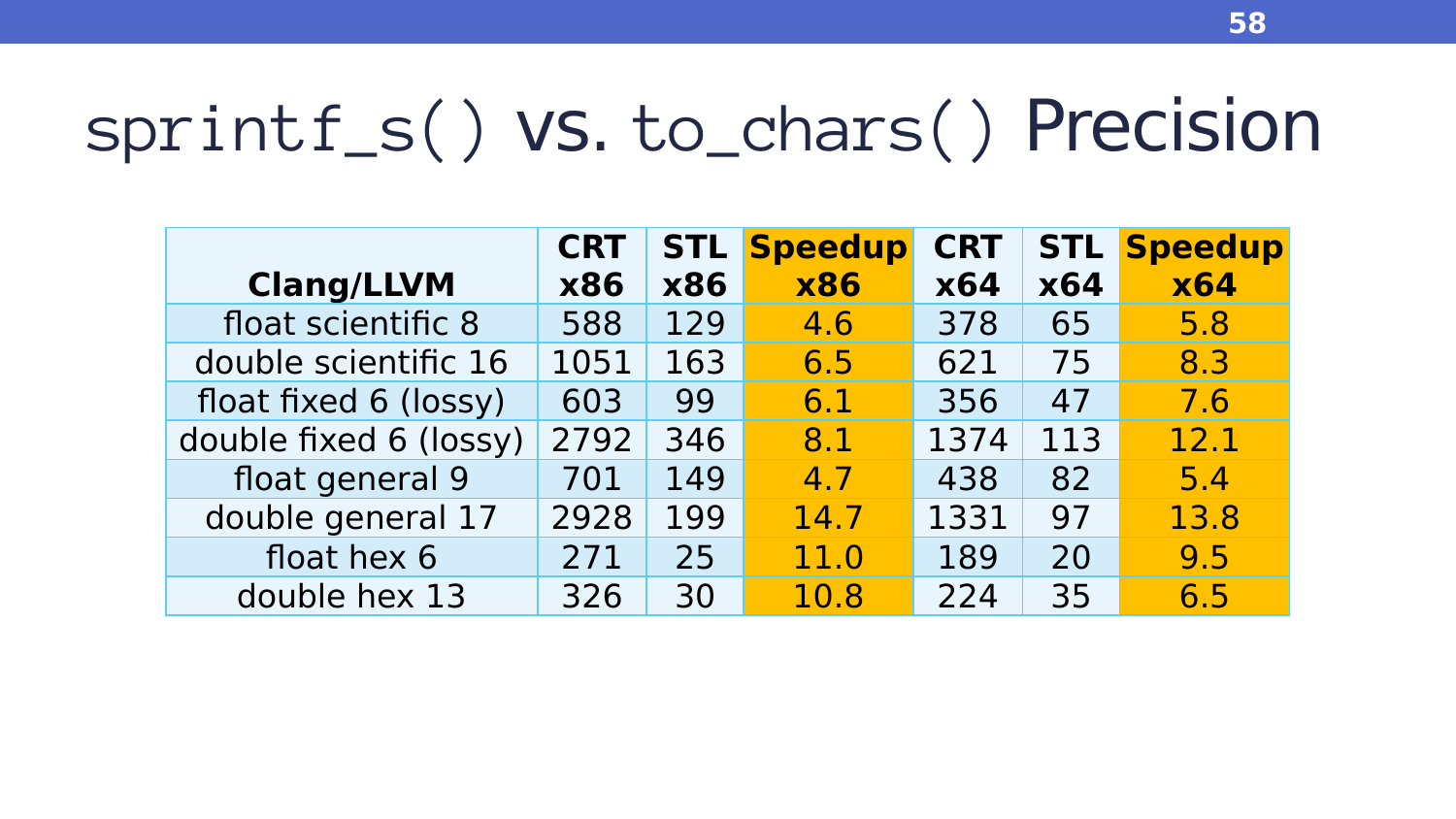

58
# sprintf_s() vs. to_chars() Precision
| Clang/LLVM | CRT x86 | STL x86 | Speedup x86 | CRT x64 | STL x64 | Speedup x64 |
| --- | --- | --- | --- | --- | --- | --- |
| float scientific 8 | 588 | 129 | 4.6 | 378 | 65 | 5.8 |
| double scientific 16 | 1051 | 163 | 6.5 | 621 | 75 | 8.3 |
| float fixed 6 (lossy) | 603 | 99 | 6.1 | 356 | 47 | 7.6 |
| double fixed 6 (lossy) | 2792 | 346 | 8.1 | 1374 | 113 | 12.1 |
| float general 9 | 701 | 149 | 4.7 | 438 | 82 | 5.4 |
| double general 17 | 2928 | 199 | 14.7 | 1331 | 97 | 13.8 |
| float hex 6 | 271 | 25 | 11.0 | 189 | 20 | 9.5 |
| double hex 13 | 326 | 30 | 10.8 | 224 | 35 | 6.5 |